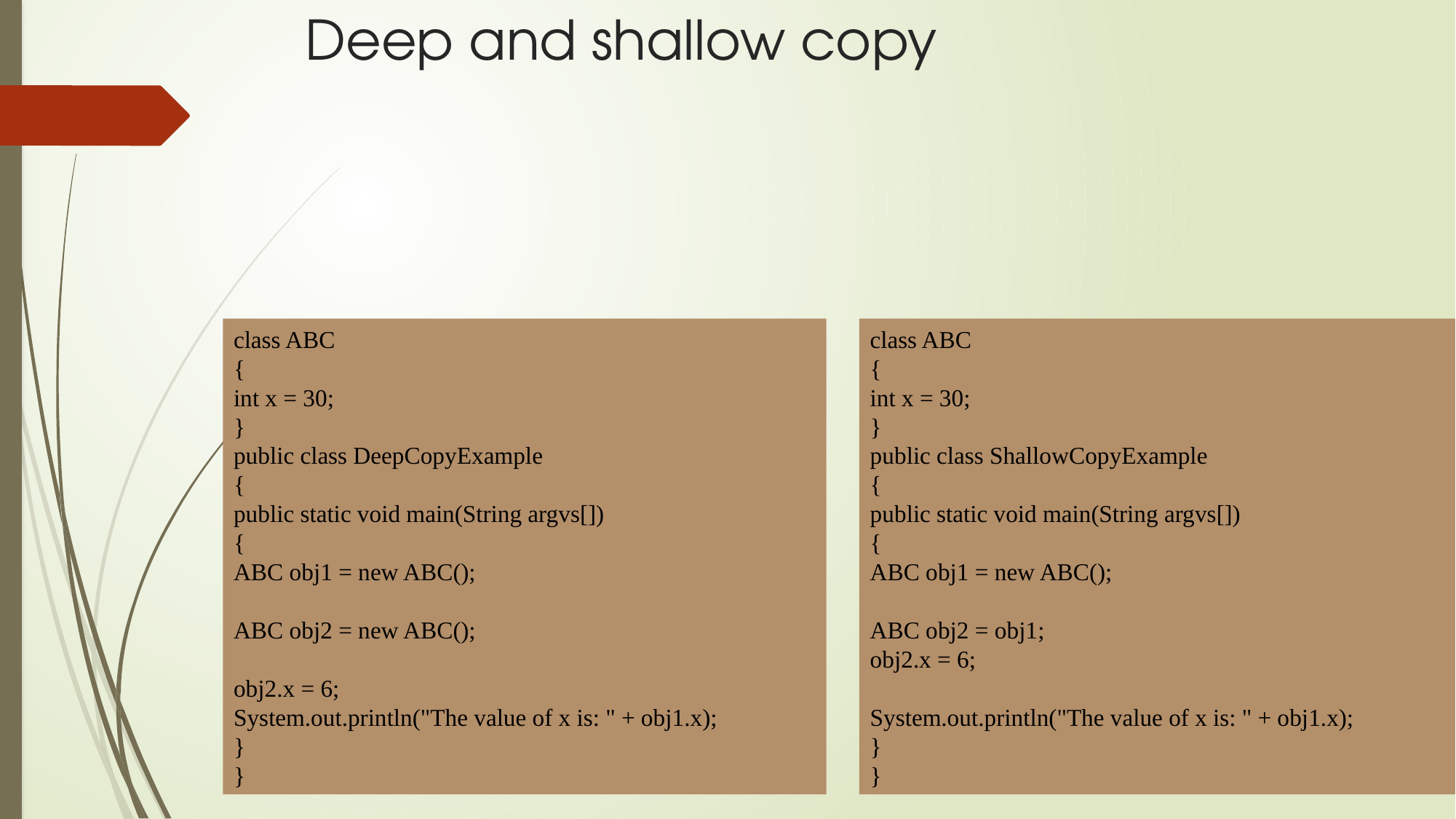

# Deep and shallow copy
class ABC
{
int x = 30;
}
public class ShallowCopyExample
{
public static void main(String argvs[])
{
ABC obj1 = new ABC();

ABC obj2 = obj1;
obj2.x = 6;

System.out.println("The value of x is: " + obj1.x);
}
}
class ABC
{
int x = 30;
}
public class DeepCopyExample
{
public static void main(String argvs[])
{
ABC obj1 = new ABC();

ABC obj2 = new ABC();

obj2.x = 6;
System.out.println("The value of x is: " + obj1.x);
}
}